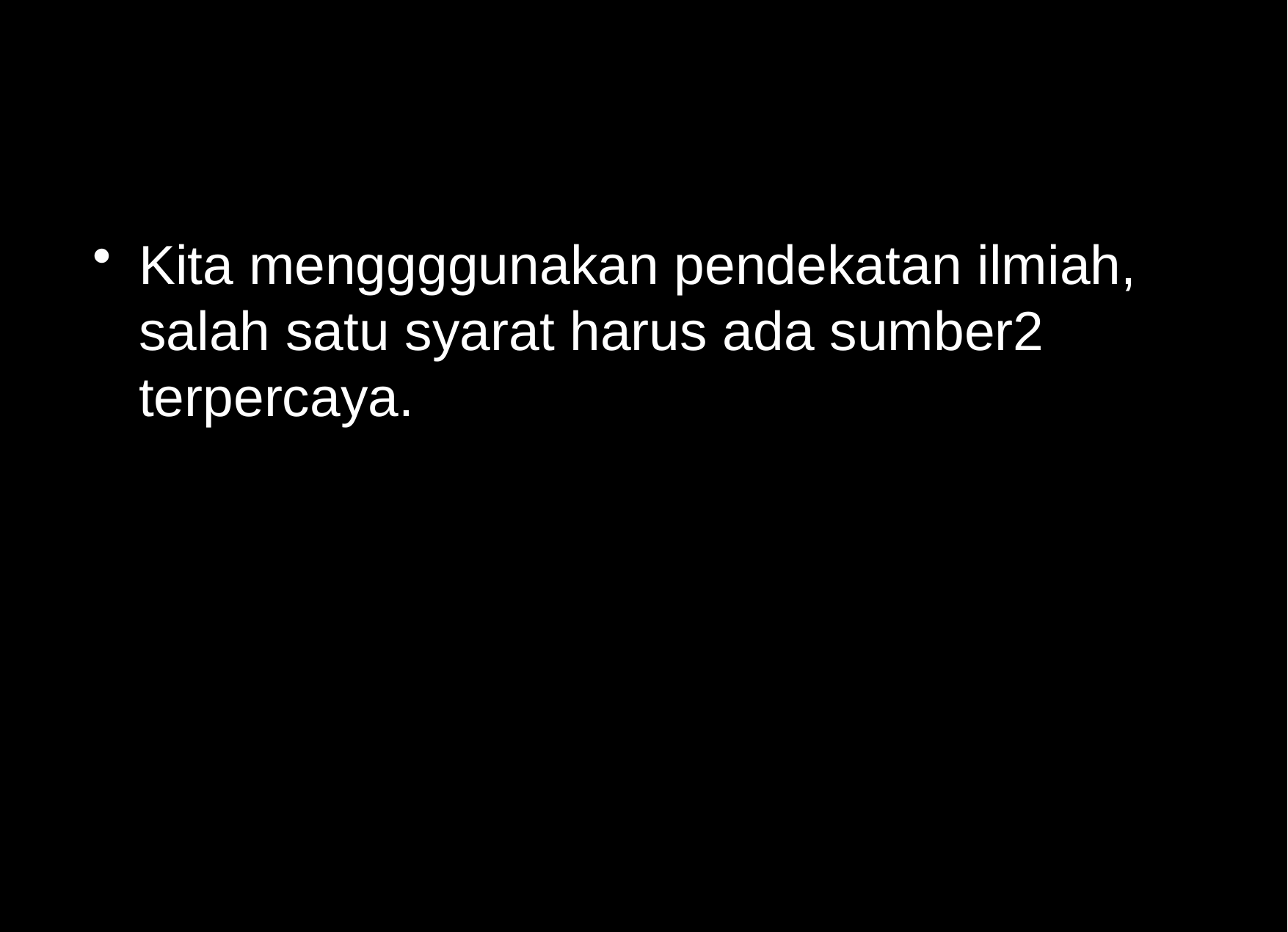

#
Kita menggggunakan pendekatan ilmiah, salah satu syarat harus ada sumber2 terpercaya.